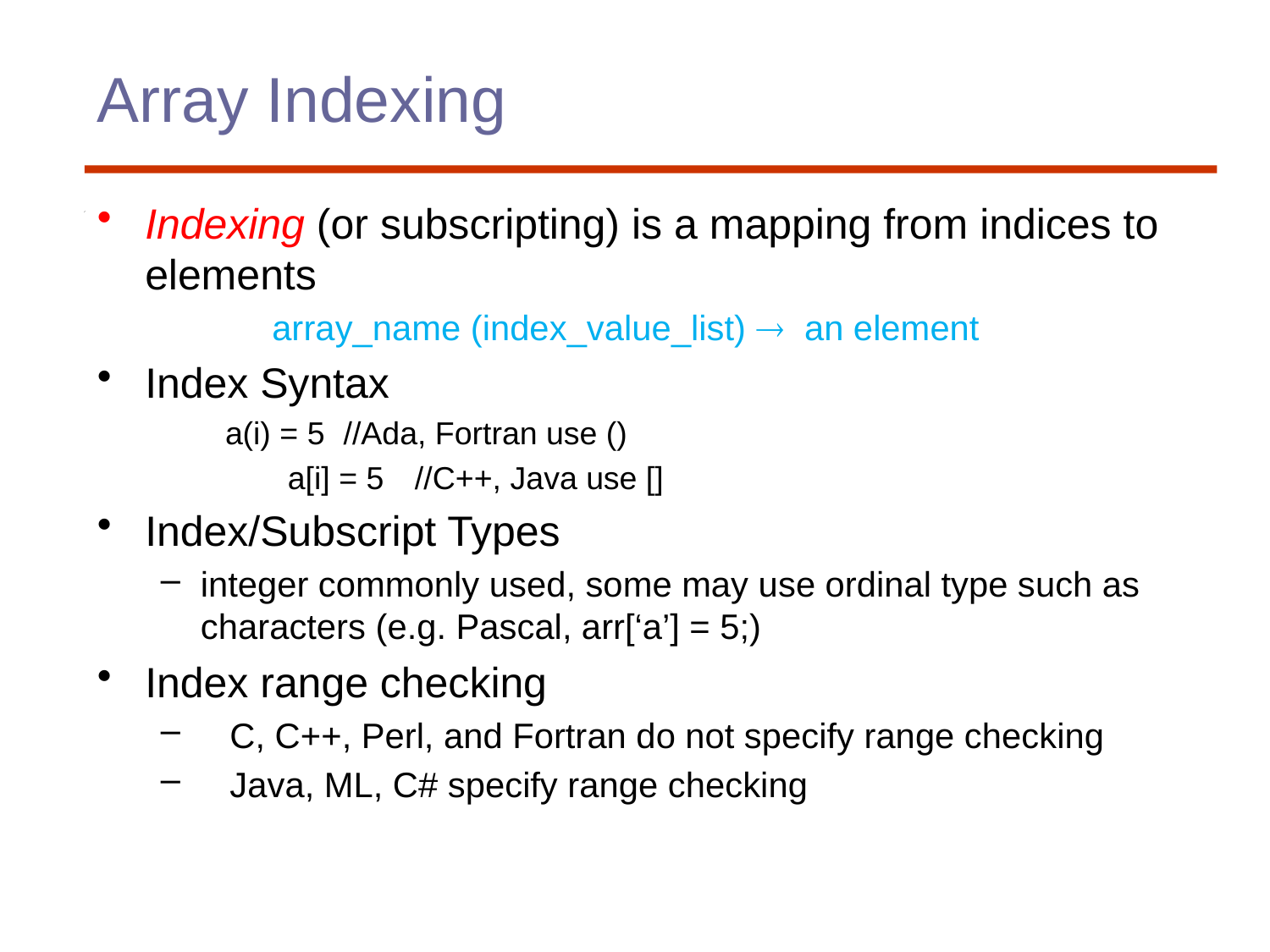

# Array Indexing
Indexing (or subscripting) is a mapping from indices to elements
 		array_name (index_value_list) →  an element
Index Syntax
 a(i) = 5	//Ada, Fortran use ()
    	a[i] = 5	//C++, Java use []
Index/Subscript Types
integer commonly used, some may use ordinal type such as characters (e.g. Pascal, arr[‘a’] = 5;)
Index range checking
   C, C++, Perl, and Fortran do not specify range checking
   Java, ML, C# specify range checking